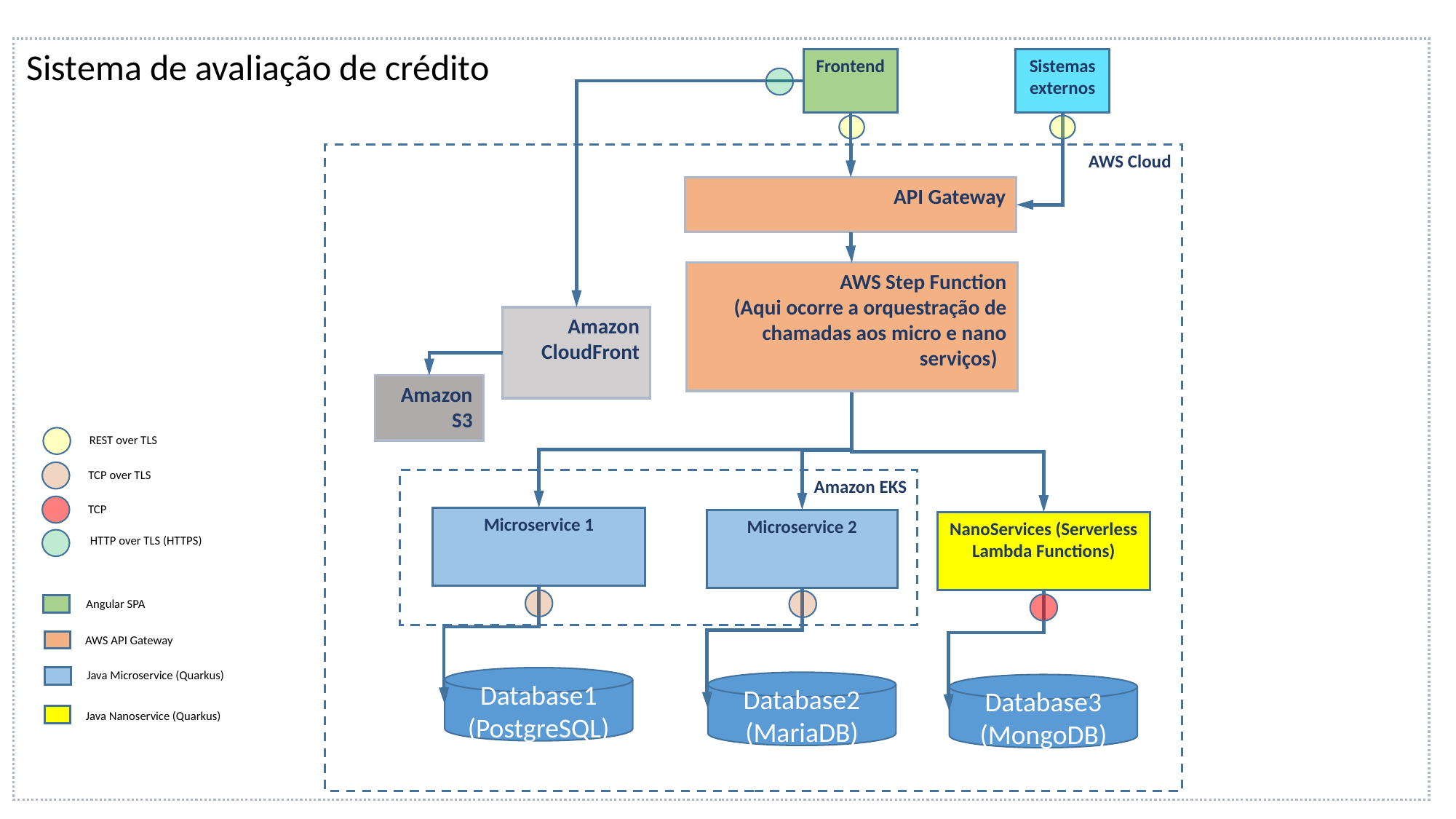

Sistema de avaliação de crédito
Sistemas externos
Frontend

AWS Cloud
API Gateway
AWS Step Function
(Aqui ocorre a orquestração de chamadas aos micro e nano serviços)
Amazon CloudFront

Amazon S3
REST over TLS

TCP over TLS

Amazon EKS
TCP

Microservice 1
Microservice 2
NanoServices (Serverless Lambda Functions)
HTTP over TLS (HTTPS)

Angular SPA

AWS API Gateway

Java Microservice (Quarkus)

Database1 (PostgreSQL)
Database2 (MariaDB)
Database3
(MongoDB)
Java Nanoservice (Quarkus)